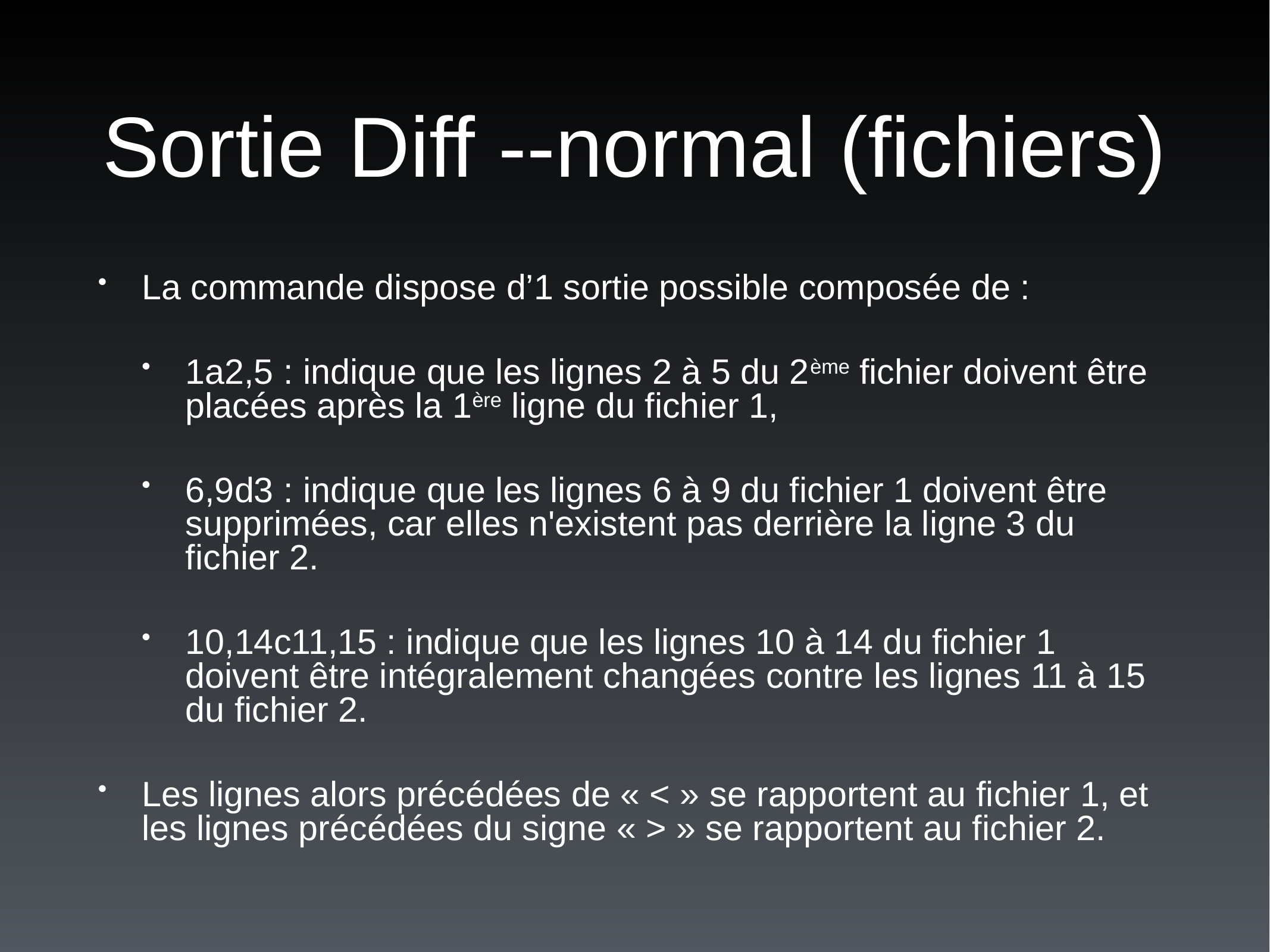

# Sortie Diff --normal (fichiers)
La commande dispose d’1 sortie possible composée de :
1a2,5 : indique que les lignes 2 à 5 du 2ème fichier doivent être placées après la 1ère ligne du fichier 1,
6,9d3 : indique que les lignes 6 à 9 du fichier 1 doivent être supprimées, car elles n'existent pas derrière la ligne 3 du fichier 2.
10,14c11,15 : indique que les lignes 10 à 14 du fichier 1 doivent être intégralement changées contre les lignes 11 à 15 du fichier 2.
Les lignes alors précédées de « < » se rapportent au fichier 1, et les lignes précédées du signe « > » se rapportent au fichier 2.
6